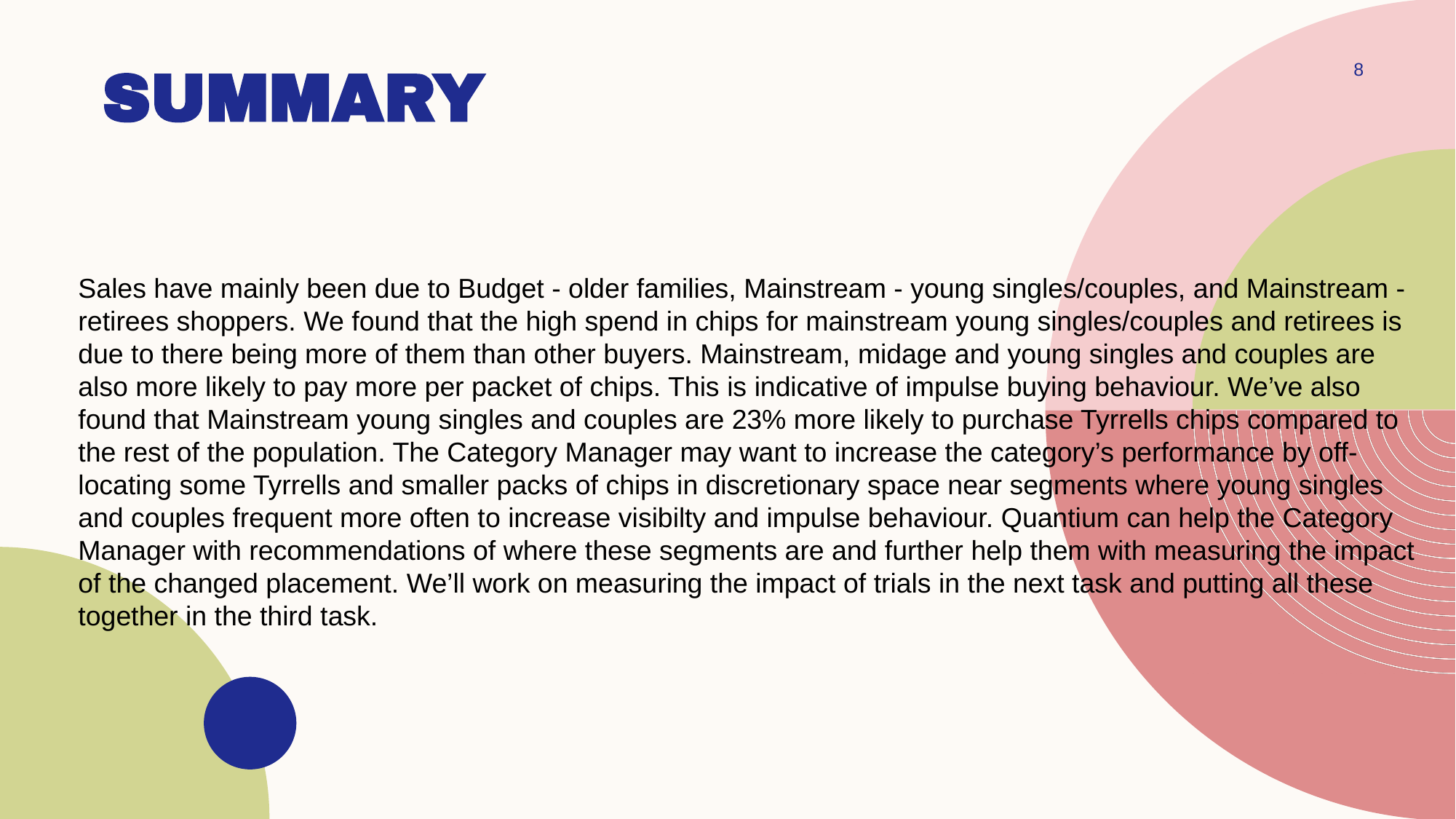

# summary
8
Sales have mainly been due to Budget - older families, Mainstream - young singles/couples, and Mainstream - retirees shoppers. We found that the high spend in chips for mainstream young singles/couples and retirees is due to there being more of them than other buyers. Mainstream, midage and young singles and couples are also more likely to pay more per packet of chips. This is indicative of impulse buying behaviour. We’ve also found that Mainstream young singles and couples are 23% more likely to purchase Tyrrells chips compared to the rest of the population. The Category Manager may want to increase the category’s performance by off-locating some Tyrrells and smaller packs of chips in discretionary space near segments where young singles and couples frequent more often to increase visibilty and impulse behaviour. Quantium can help the Category Manager with recommendations of where these segments are and further help them with measuring the impact of the changed placement. We’ll work on measuring the impact of trials in the next task and putting all these together in the third task.